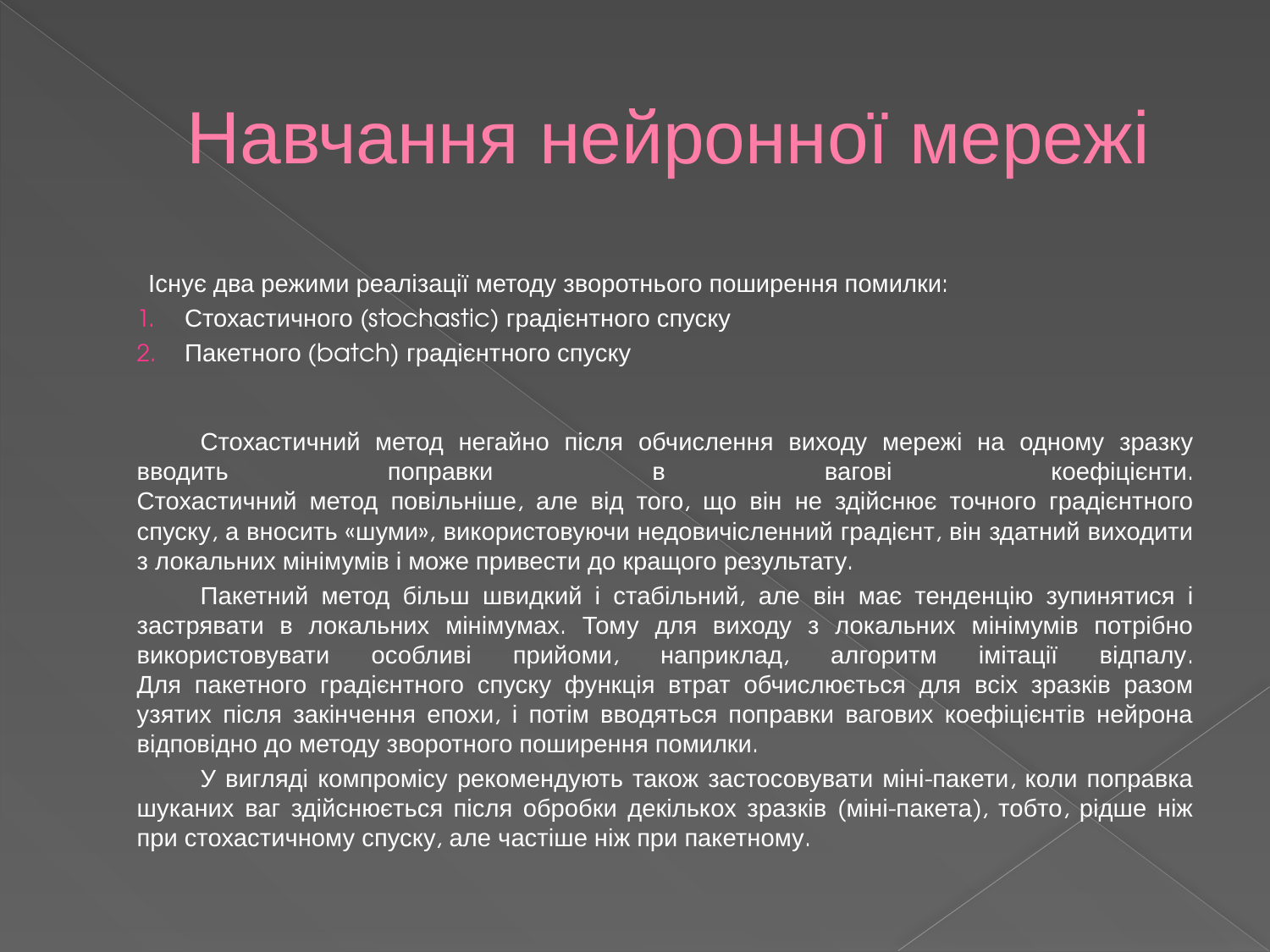

# Навчання нейронної мережі
Існує два режими реалізації методу зворотнього поширення помилки:
Стохастичного (stochastic) градієнтного спуску
Пакетного (batch) градієнтного спуску

Стохастичний метод негайно після обчислення виходу мережі на одному зразку вводить поправки в вагові коефіцієнти.
Стохастичний метод повільніше, але від того, що він не здійснює точного градієнтного спуску, а вносить «шуми», використовуючи недовичісленний градієнт, він здатний виходити з локальних мінімумів і може привести до кращого результату.
Пакетний метод більш швидкий і стабільний, але він має тенденцію зупинятися і застрявати в локальних мінімумах. Тому для виходу з локальних мінімумів потрібно використовувати особливі прийоми, наприклад, алгоритм імітації відпалу.
Для пакетного градієнтного спуску функція втрат обчислюється для всіх зразків разом узятих після закінчення епохи, і потім вводяться поправки вагових коефіцієнтів нейрона відповідно до методу зворотного поширення помилки.
У вигляді компромісу рекомендують також застосовувати міні-пакети, коли поправка шуканих ваг здійснюється після обробки декількох зразків (міні-пакета), тобто, рідше ніж при стохастичному спуску, але частіше ніж при пакетному.